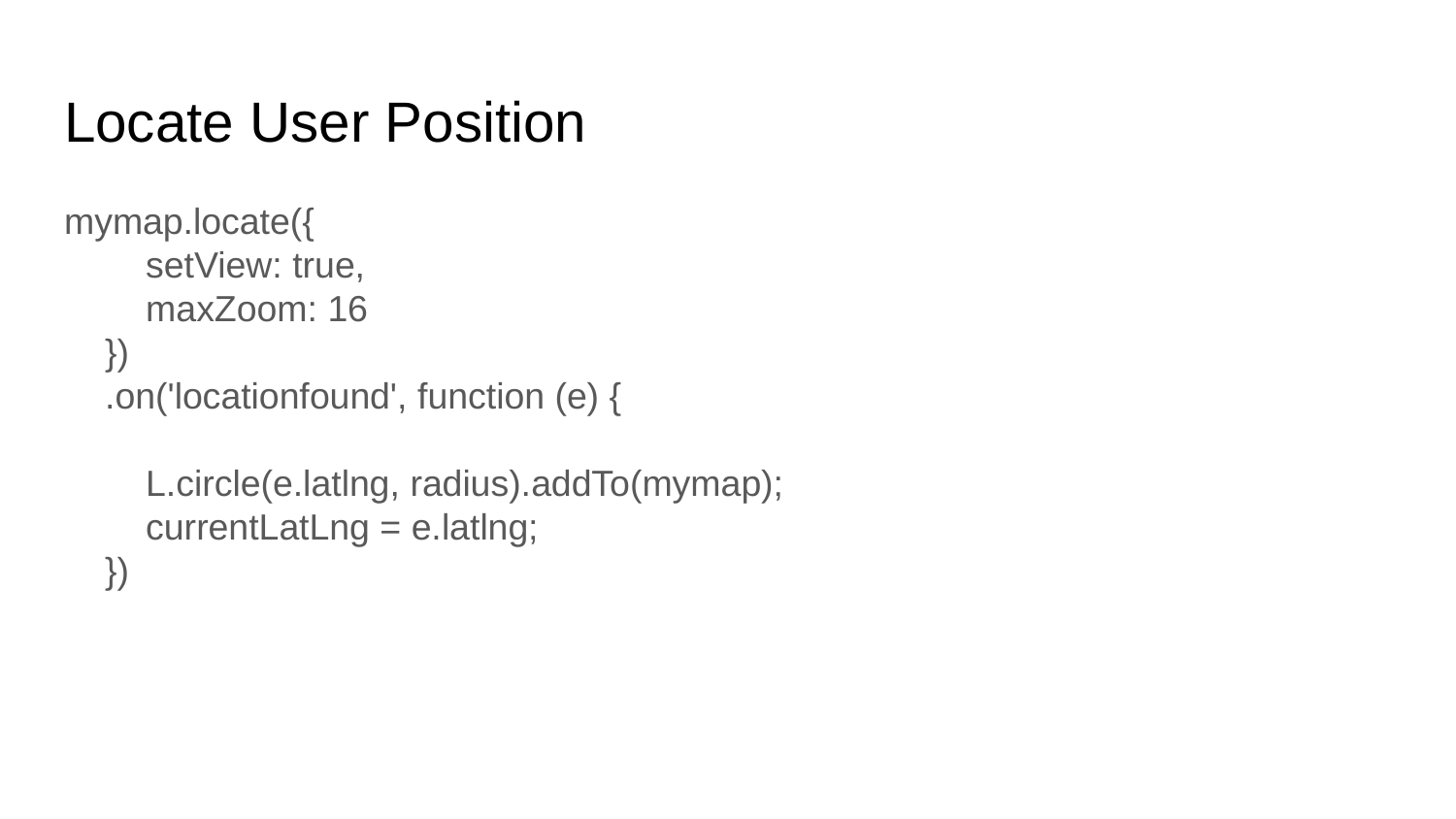

# Locate User Position
mymap.locate({
        setView: true,
        maxZoom: 16
    })
    .on('locationfound', function (e) {

        L.circle(e.latlng, radius).addTo(mymap);
        currentLatLng = e.latlng;
    })